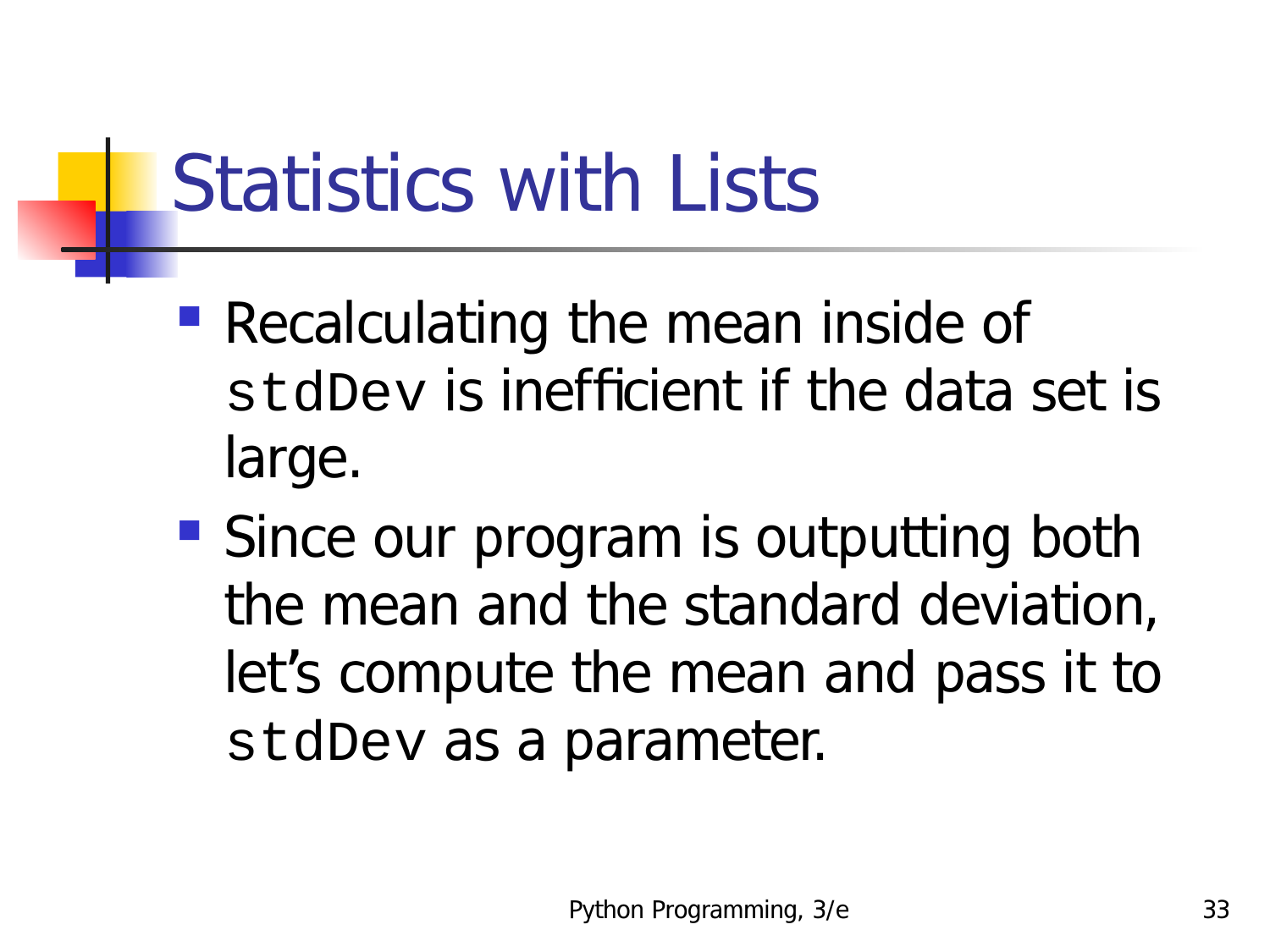

# Statistics with Lists
Recalculating the mean inside of stdDev is inefficient if the data set is large.
Since our program is outputting both the mean and the standard deviation, let’s compute the mean and pass it to stdDev as a parameter.
Python Programming, 3/e
33